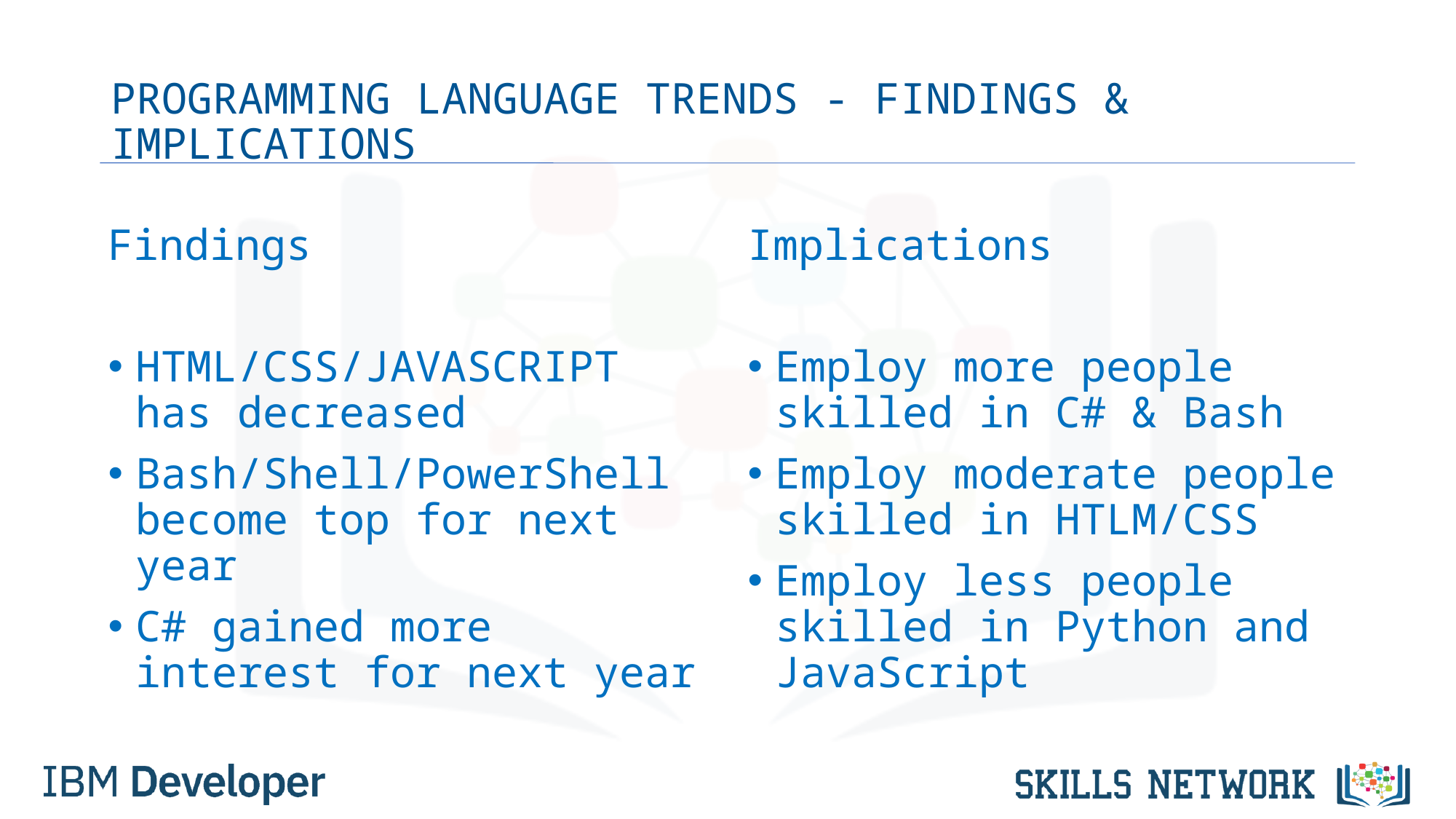

# PROGRAMMING LANGUAGE TRENDS - FINDINGS & IMPLICATIONS
Findings

HTML/CSS/JAVASCRIPT has decreased
Bash/Shell/PowerShell become top for next year
C# gained more interest for next year
Implications

Employ more people skilled in C# & Bash
Employ moderate people skilled in HTLM/CSS
Employ less people skilled in Python and JavaScript